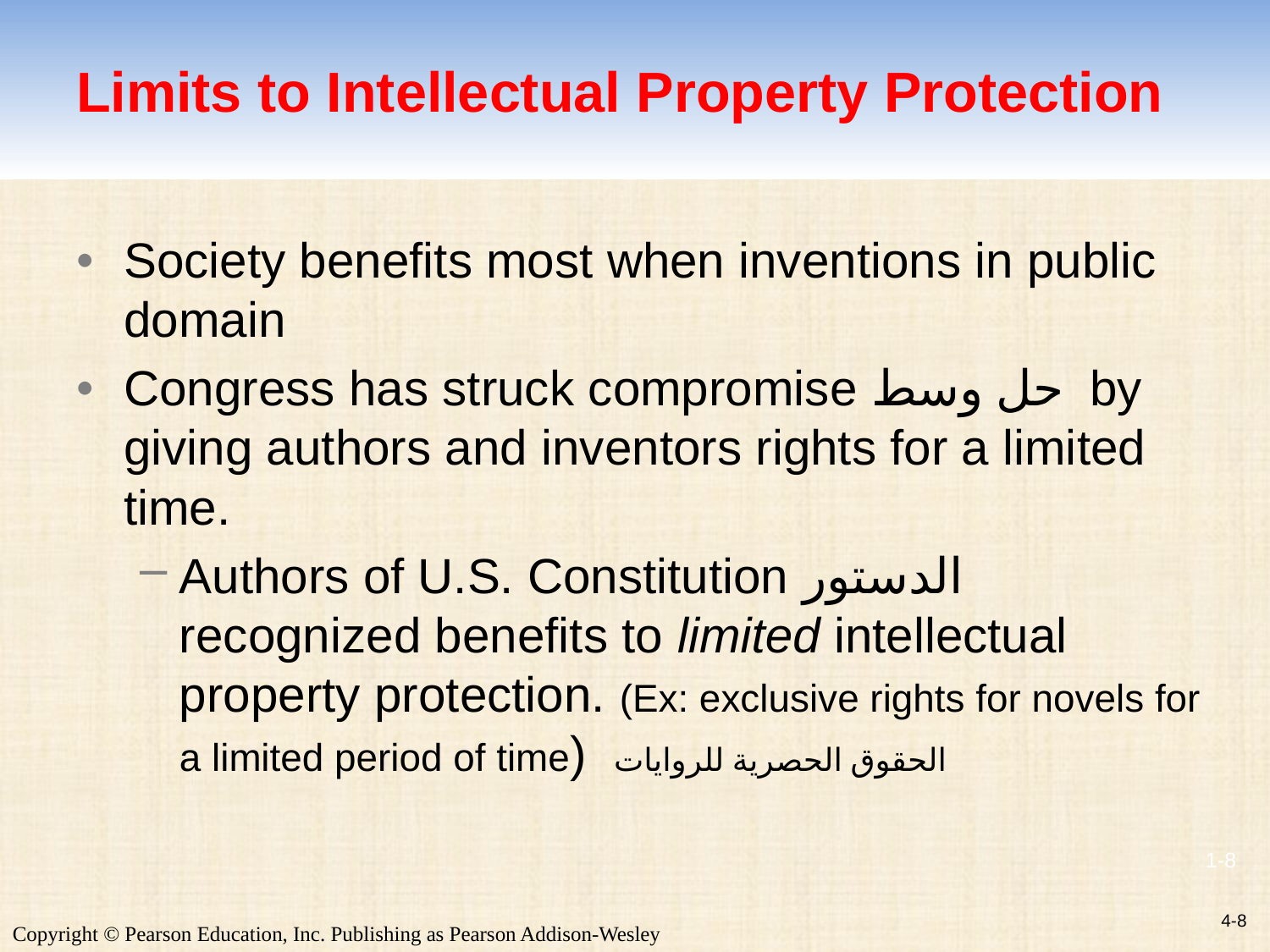

# Limits to Intellectual Property Protection
Society benefits most when inventions in public domain
Congress has struck compromise حل وسط  by giving authors and inventors rights for a limited time.
Authors of U.S. Constitution الدستور  recognized benefits to limited intellectual property protection. (Ex: exclusive rights for novels for a limited period of time)  الحقوق الحصرية للروايات

4-8